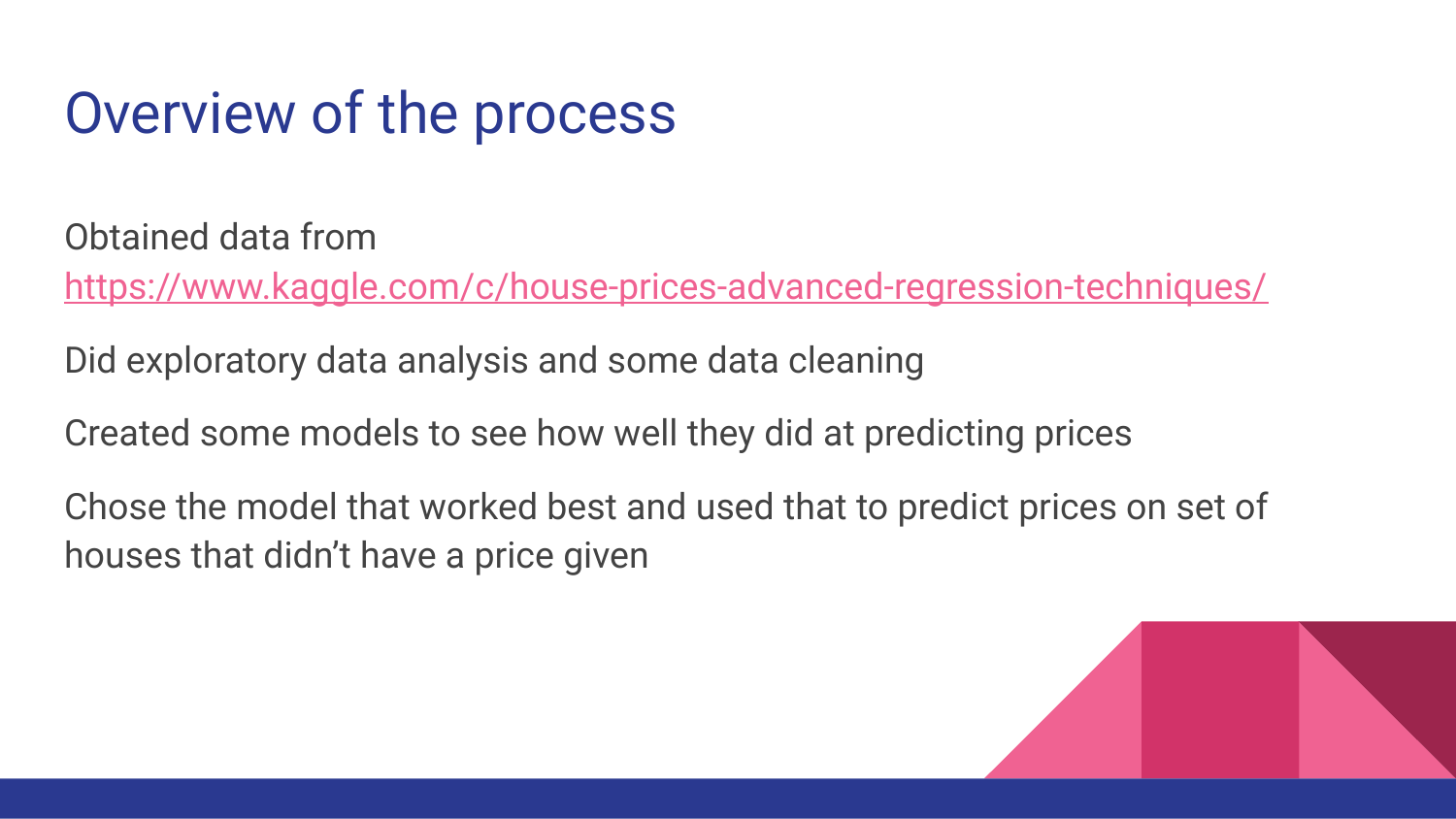

# Overview of the process
Obtained data from https://www.kaggle.com/c/house-prices-advanced-regression-techniques/
Did exploratory data analysis and some data cleaning
Created some models to see how well they did at predicting prices
Chose the model that worked best and used that to predict prices on set of houses that didn’t have a price given